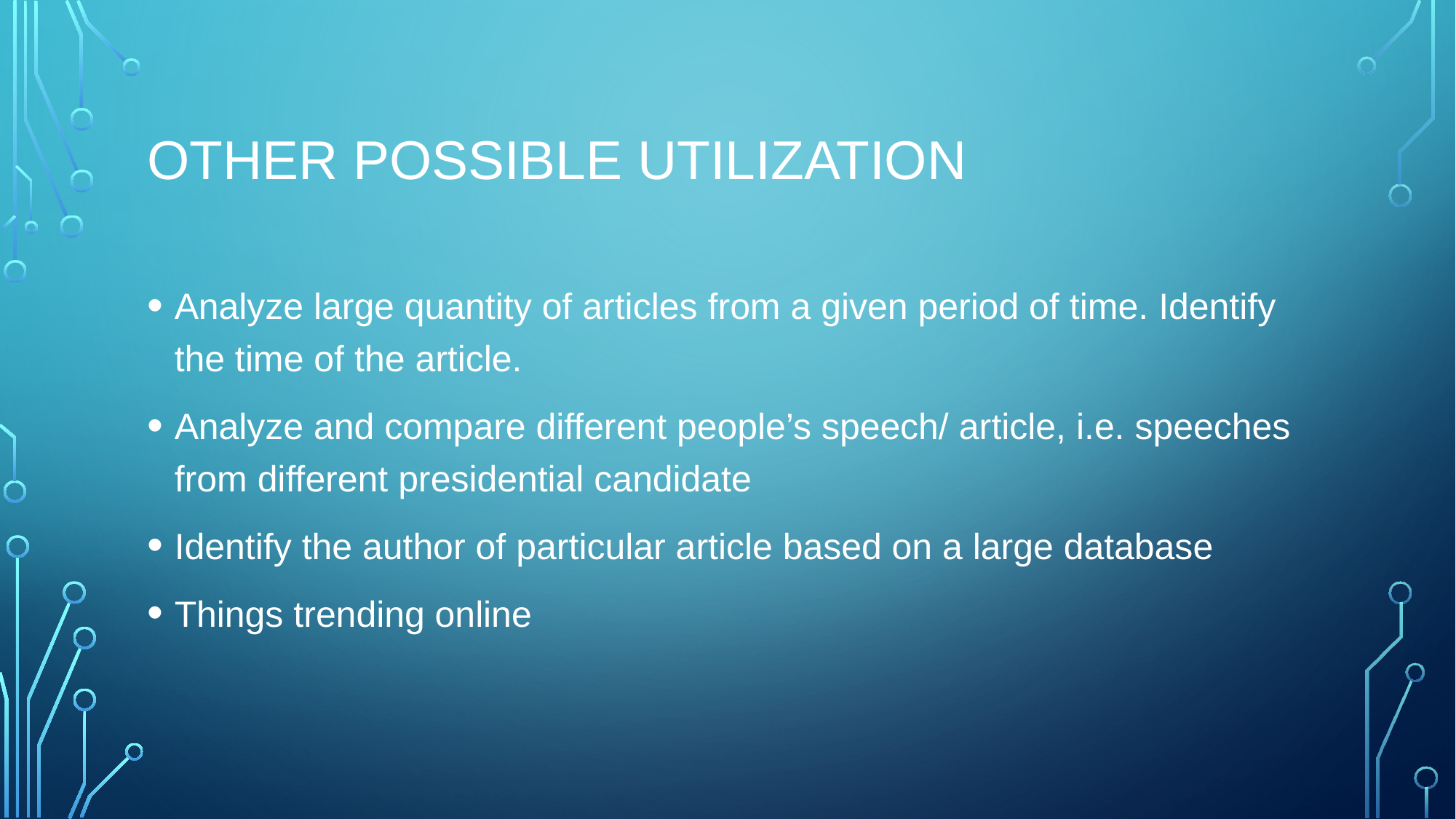

# Other possible utilization
Analyze large quantity of articles from a given period of time. Identify the time of the article.
Analyze and compare different people’s speech/ article, i.e. speeches from different presidential candidate
Identify the author of particular article based on a large database
Things trending online